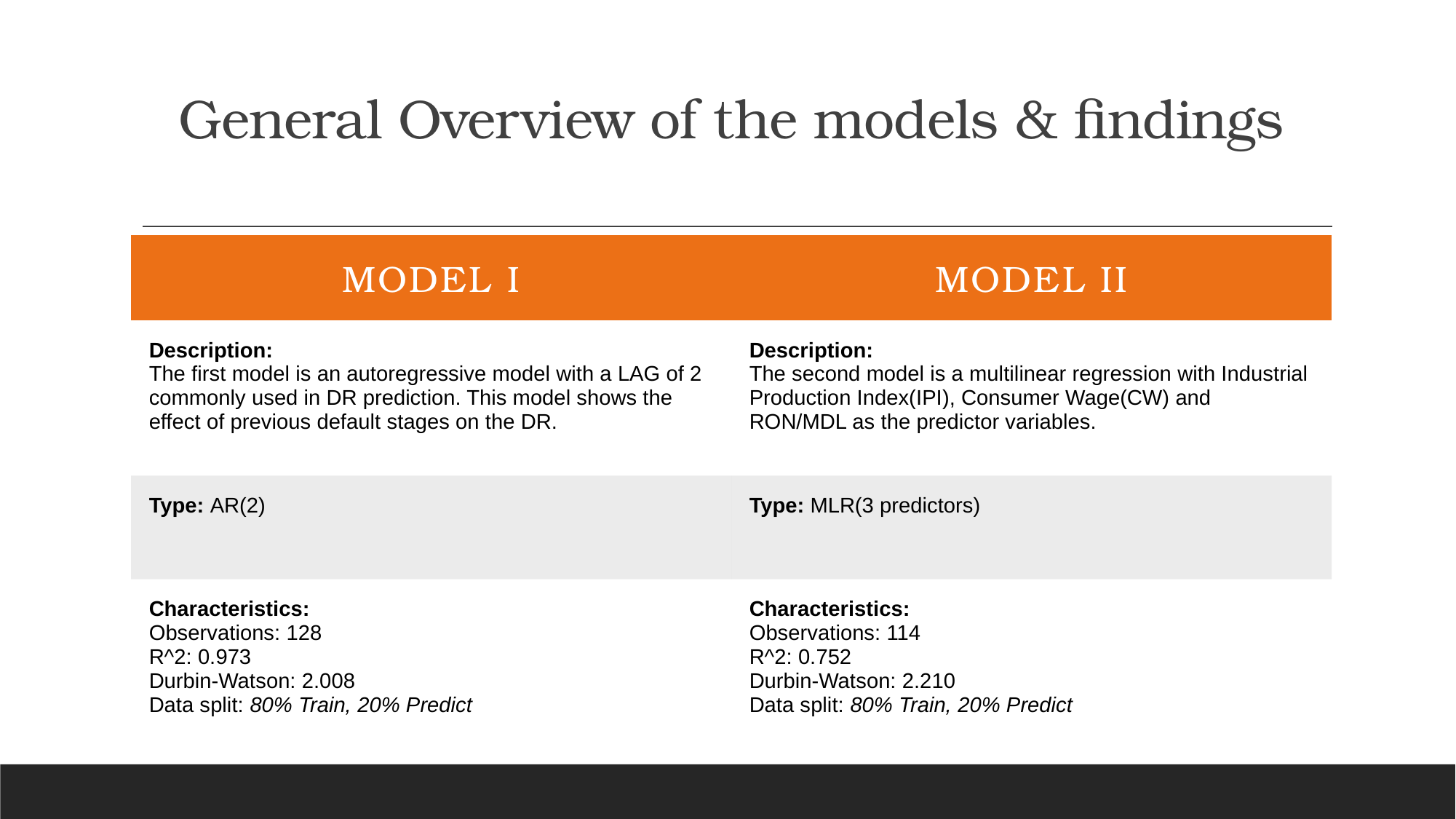

# General Overview of the models & findings
| Model I | Model II |
| --- | --- |
| Description: The first model is an autoregressive model with a LAG of 2 commonly used in DR prediction. This model shows the effect of previous default stages on the DR. | Description: The second model is a multilinear regression with Industrial Production Index(IPI), Consumer Wage(CW) and RON/MDL as the predictor variables. |
| Type: AR(2) | Type: MLR(3 predictors) |
| Characteristics: Observations: 128 R^2: 0.973 Durbin-Watson: 2.008 Data split: 80% Train, 20% Predict | Characteristics: Observations: 114 R^2: 0.752 Durbin-Watson: 2.210 Data split: 80% Train, 20% Predict |